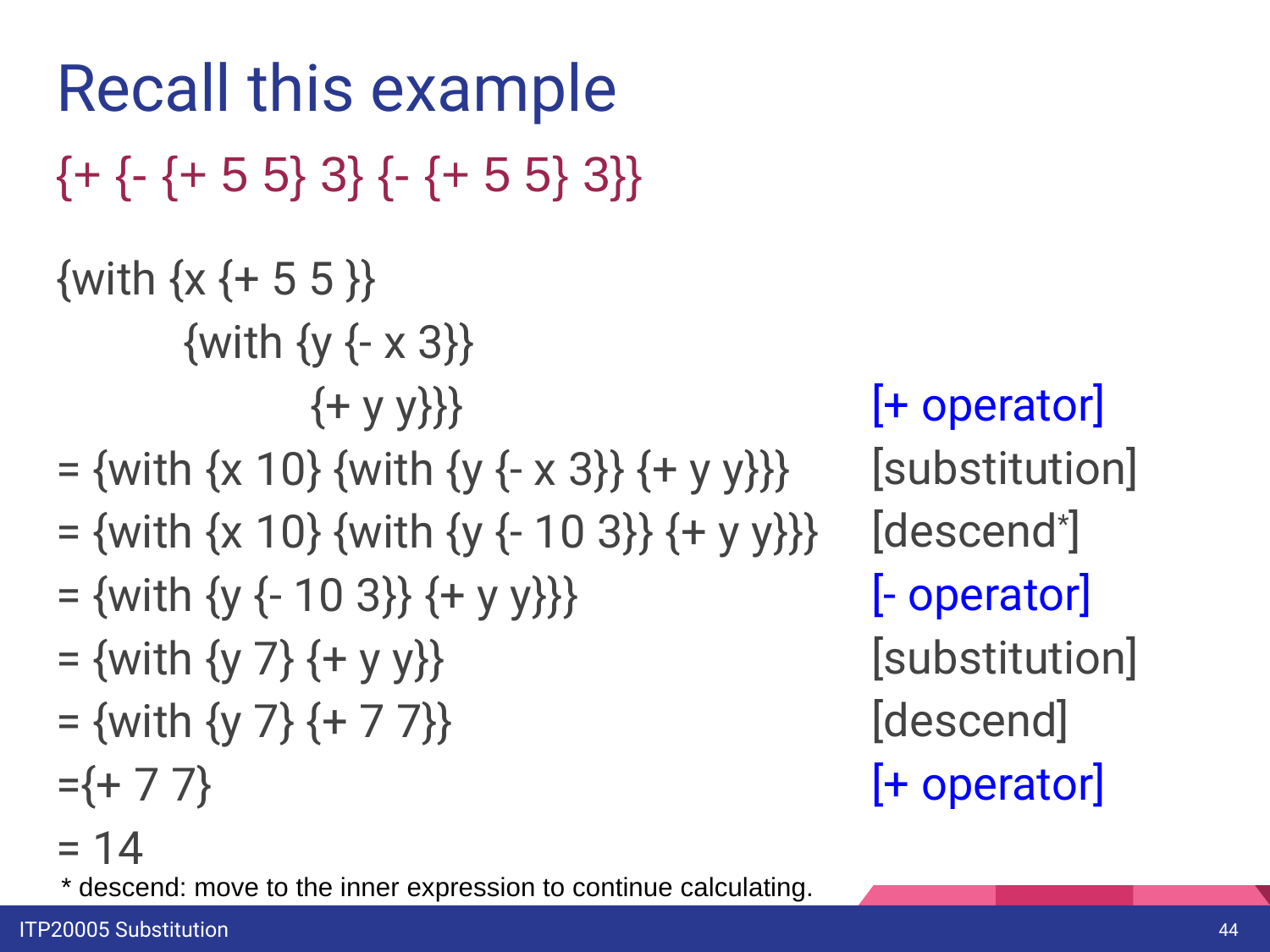

# Recall this example
{+ {- {+ 5 5} 3} {- {+ 5 5} 3}}
[+ operator]
[substitution]
[descend*]
[- operator]
[substitution]
[descend]
[+ operator]
{with {x {+ 5 5 }}
	{with {y {- x 3}}
		{+ y y}}}
= {with {x 10} {with {y {- x 3}} {+ y y}}}
= {with {x 10} {with {y {- 10 3}} {+ y y}}}
= {with {y {- 10 3}} {+ y y}}}
= {with {y 7} {+ y y}}
= {with {y 7} {+ 7 7}}
={+ 7 7}
= 14
* descend: move to the inner expression to continue calculating.
44